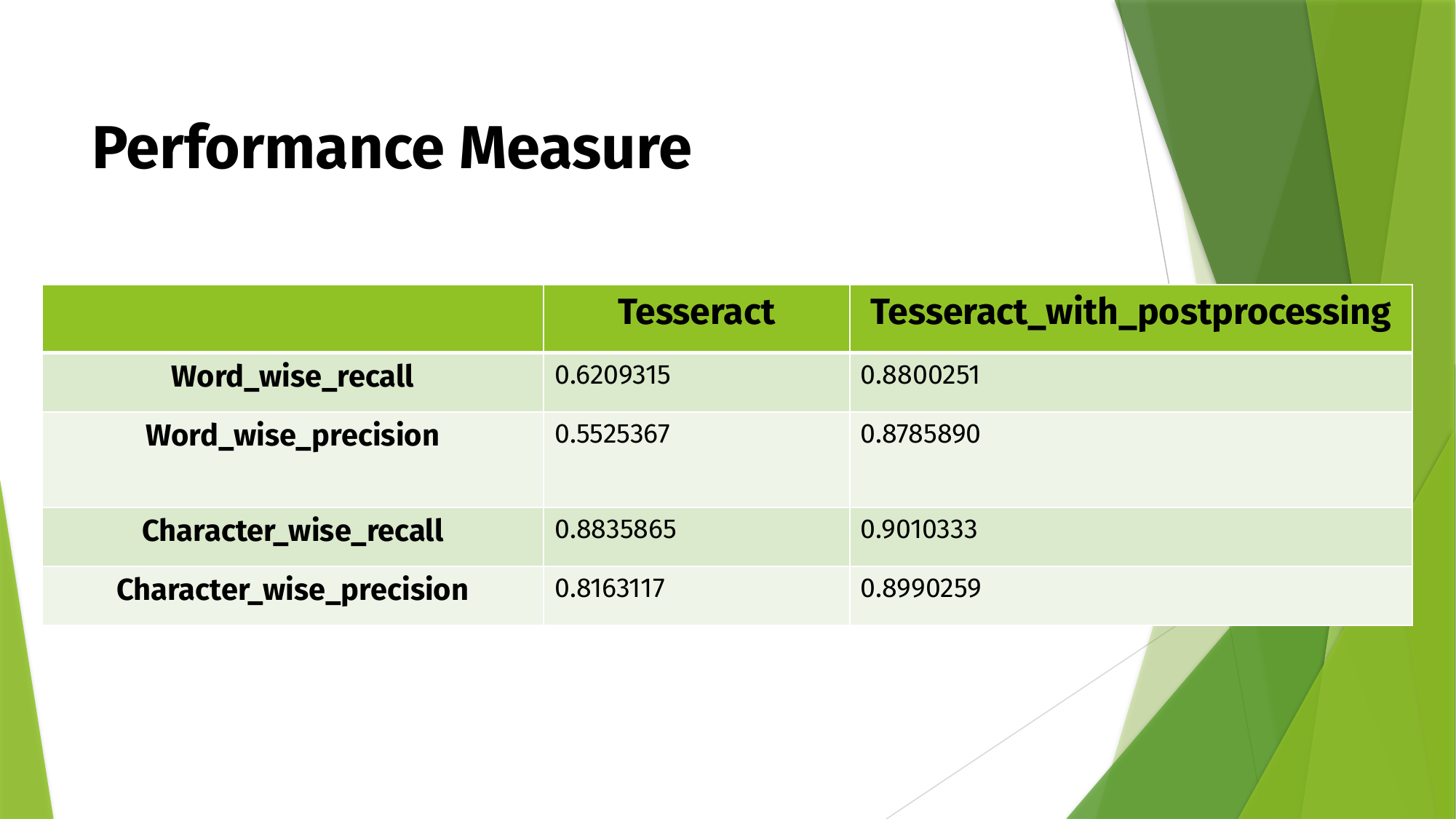

# Performance Measure
|  | Tesseract | Tesseract\_with\_postprocessing |
| --- | --- | --- |
| Word\_wise\_recall | 0.6209315 | 0.8800251 |
| Word\_wise\_precision | 0.5525367 | 0.8785890 |
| Character\_wise\_recall | 0.8835865 | 0.9010333 |
| Character\_wise\_precision | 0.8163117 | 0.8990259 |